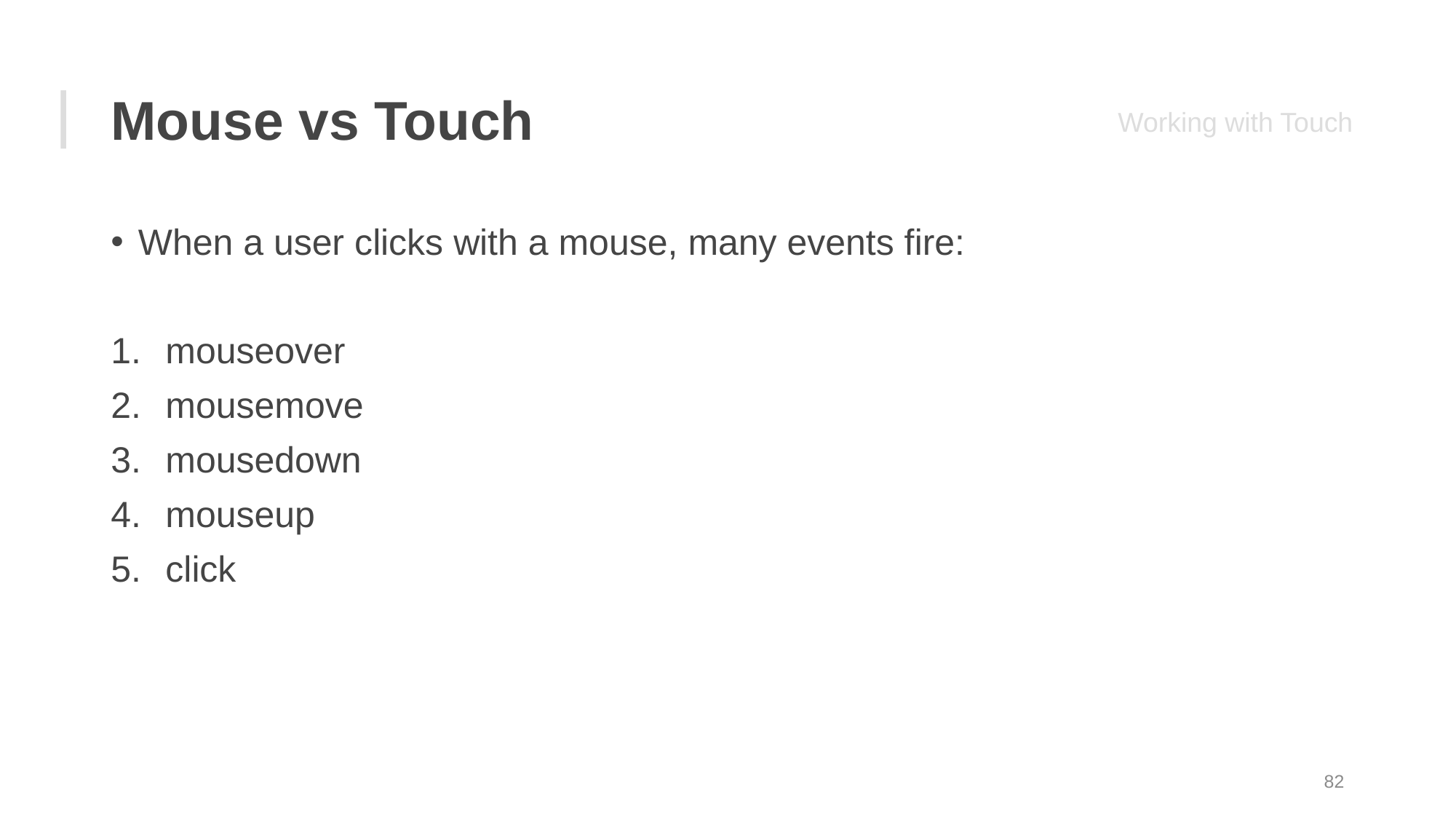

# Mouse vs Touch
Working with Touch
When a user clicks with a mouse, many events fire:

mouseover
mousemove
mousedown
mouseup
click
82